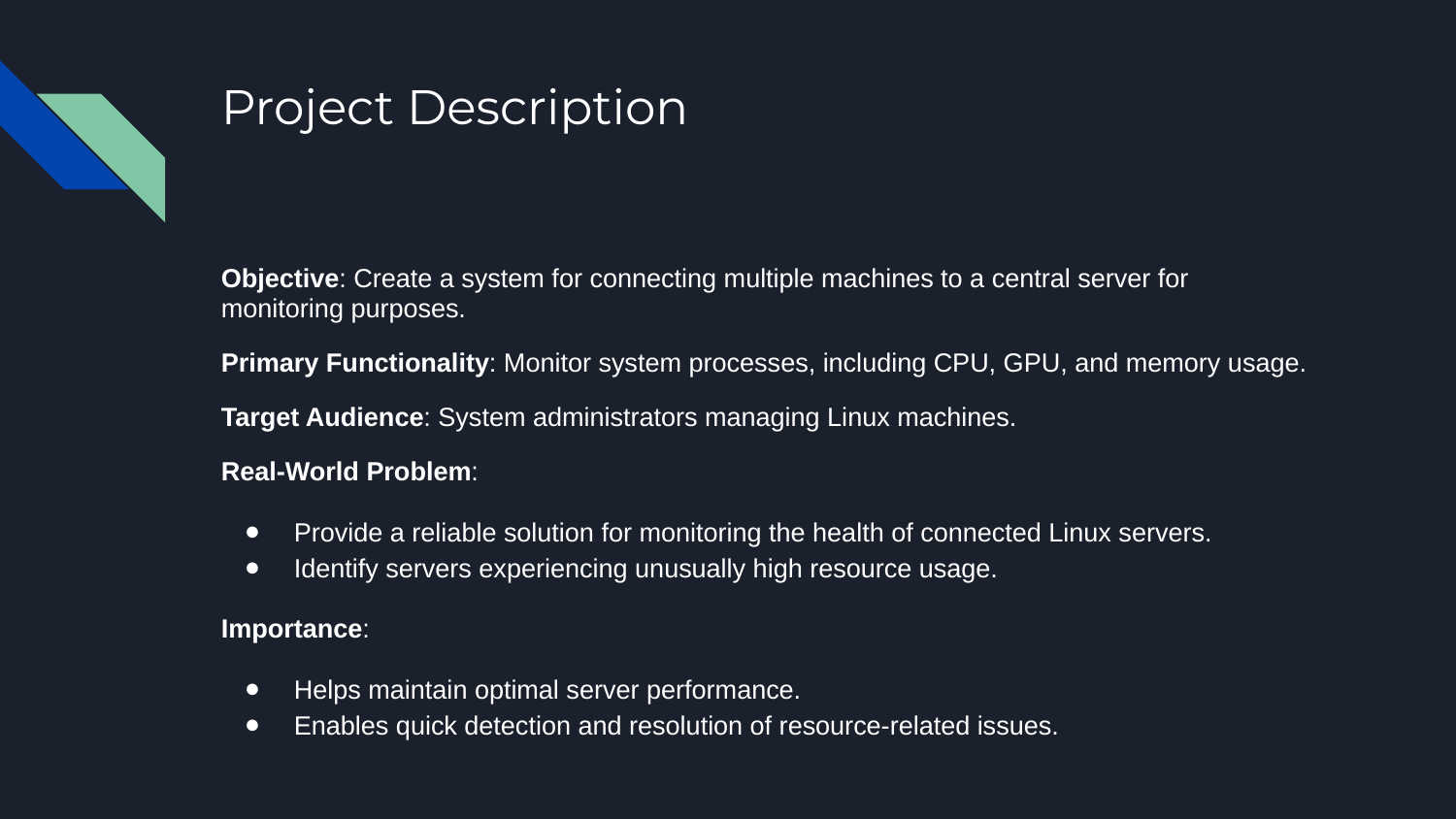

# Project Description
Objective: Create a system for connecting multiple machines to a central server for monitoring purposes.
Primary Functionality: Monitor system processes, including CPU, GPU, and memory usage.
Target Audience: System administrators managing Linux machines.
Real-World Problem:
Provide a reliable solution for monitoring the health of connected Linux servers.
Identify servers experiencing unusually high resource usage.
Importance:
Helps maintain optimal server performance.
Enables quick detection and resolution of resource-related issues.